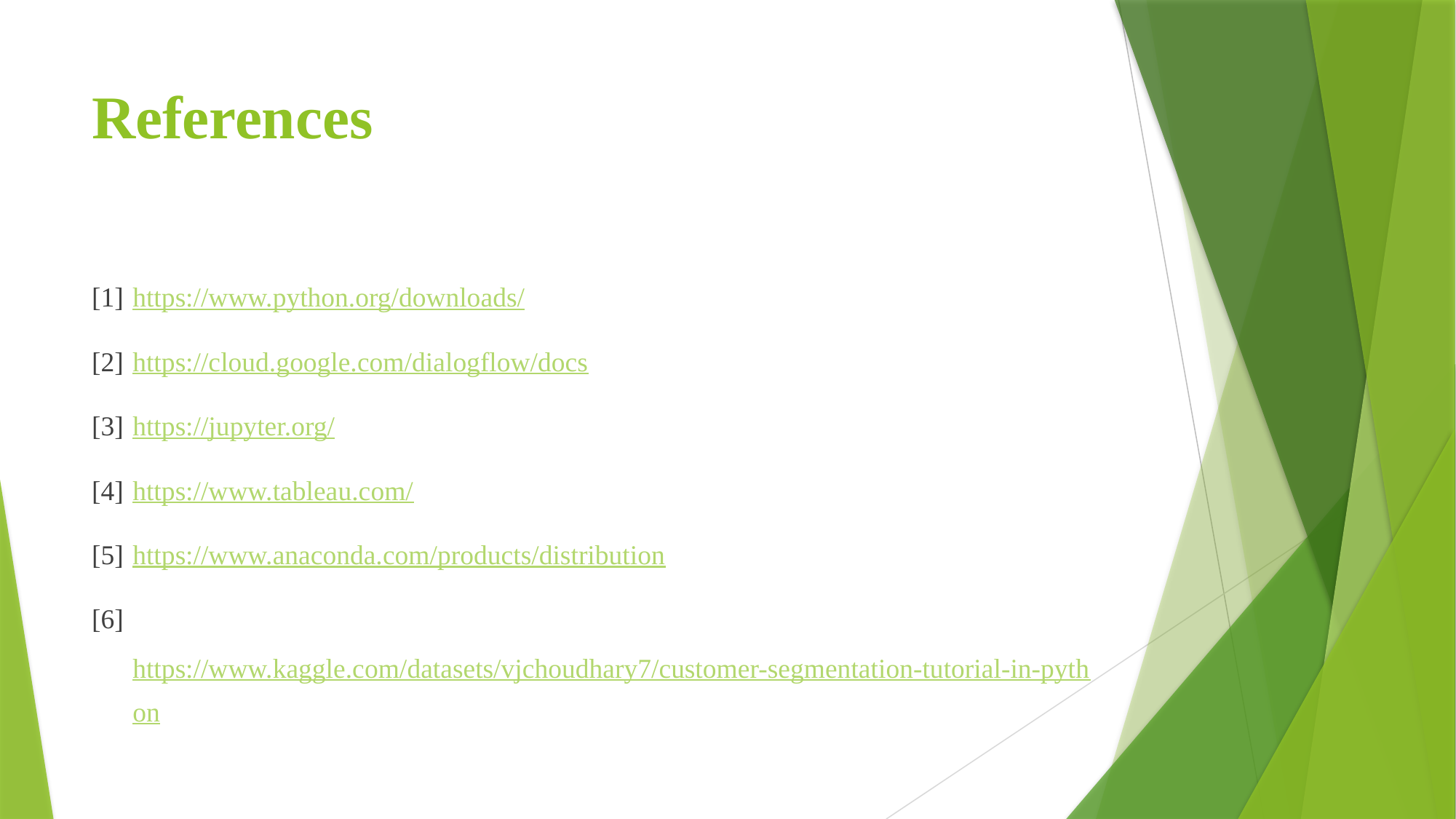

# References
[1]	https://www.python.org/downloads/
[2]	https://cloud.google.com/dialogflow/docs
[3]	https://jupyter.org/
[4]	https://www.tableau.com/
[5]	https://www.anaconda.com/products/distribution
[6]	https://www.kaggle.com/datasets/vjchoudhary7/customer-segmentation-tutorial-in-python